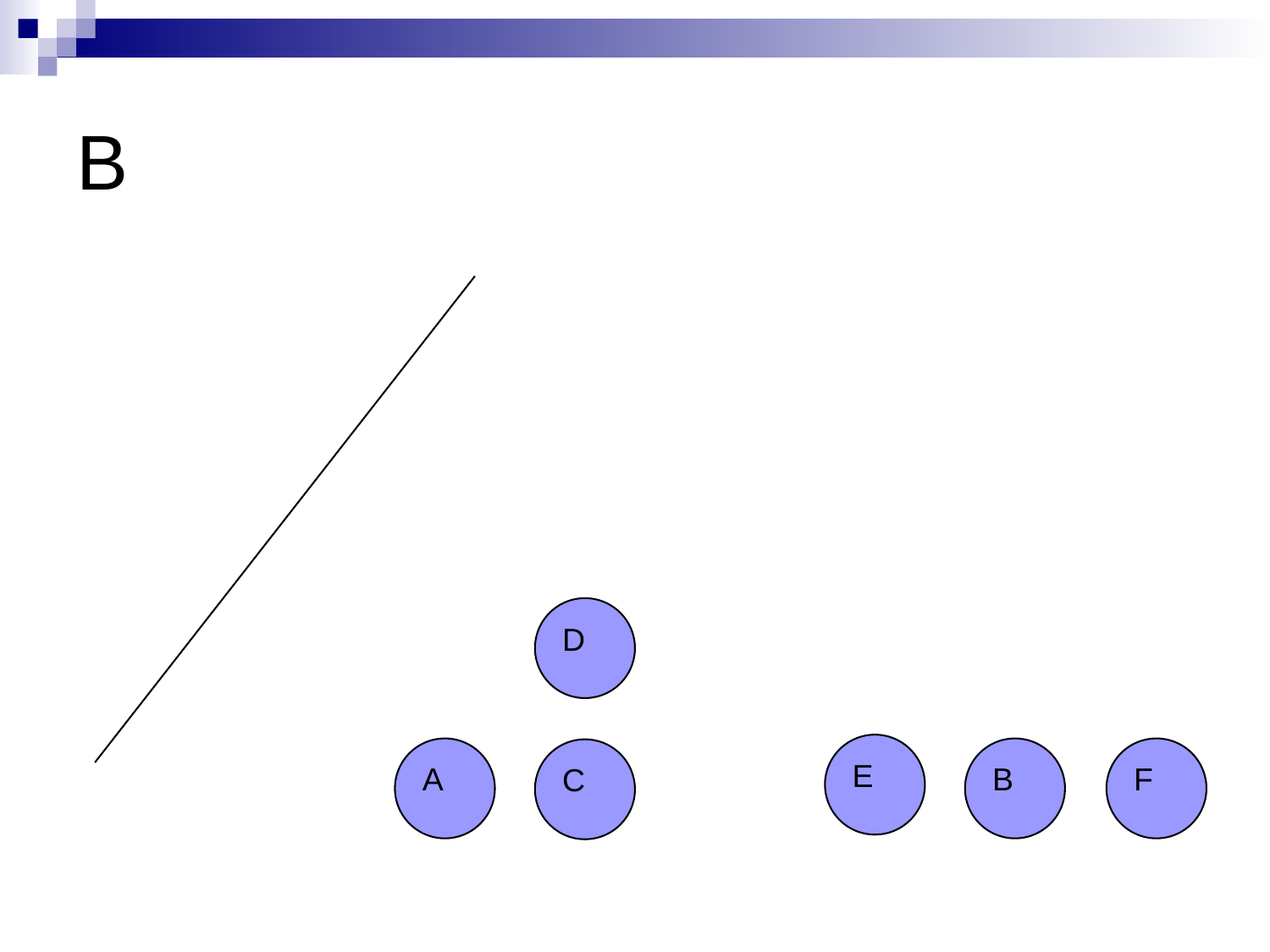

# B
D
E
A
B
F
C